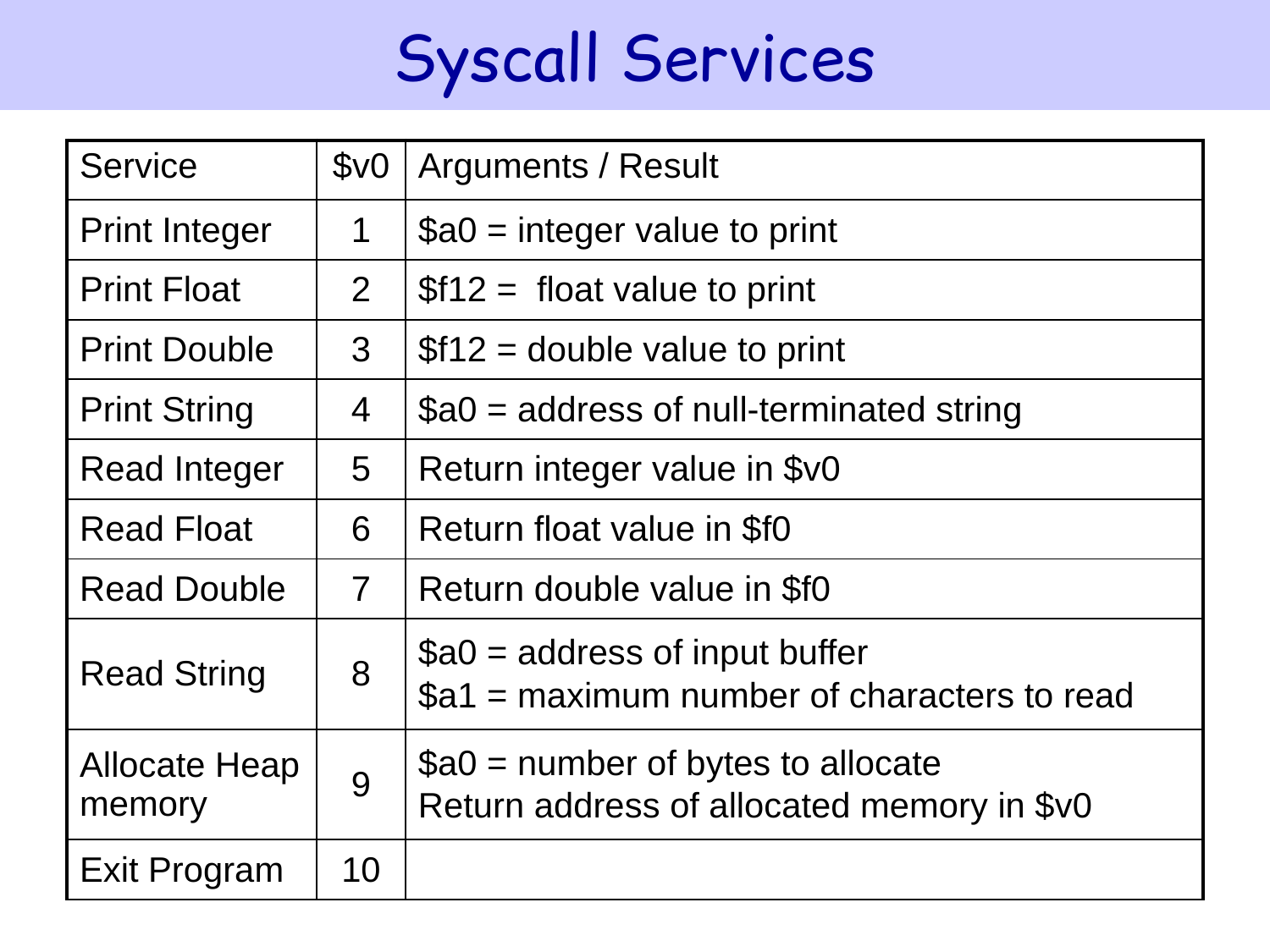

# Syscall Services
| Service | $v0 | Arguments / Result |
| --- | --- | --- |
| Print Integer | 1 | $a0 = integer value to print |
| Print Float | 2 | $f12 = float value to print |
| Print Double | 3 | $f12 = double value to print |
| Print String | 4 | $a0 = address of null-terminated string |
| Read Integer | 5 | Return integer value in $v0 |
| Read Float | 6 | Return float value in $f0 |
| Read Double | 7 | Return double value in $f0 |
| Read String | 8 | $a0 = address of input buffer $a1 = maximum number of characters to read |
| Allocate Heap memory | 9 | $a0 = number of bytes to allocate Return address of allocated memory in $v0 |
| Exit Program | 10 |  |